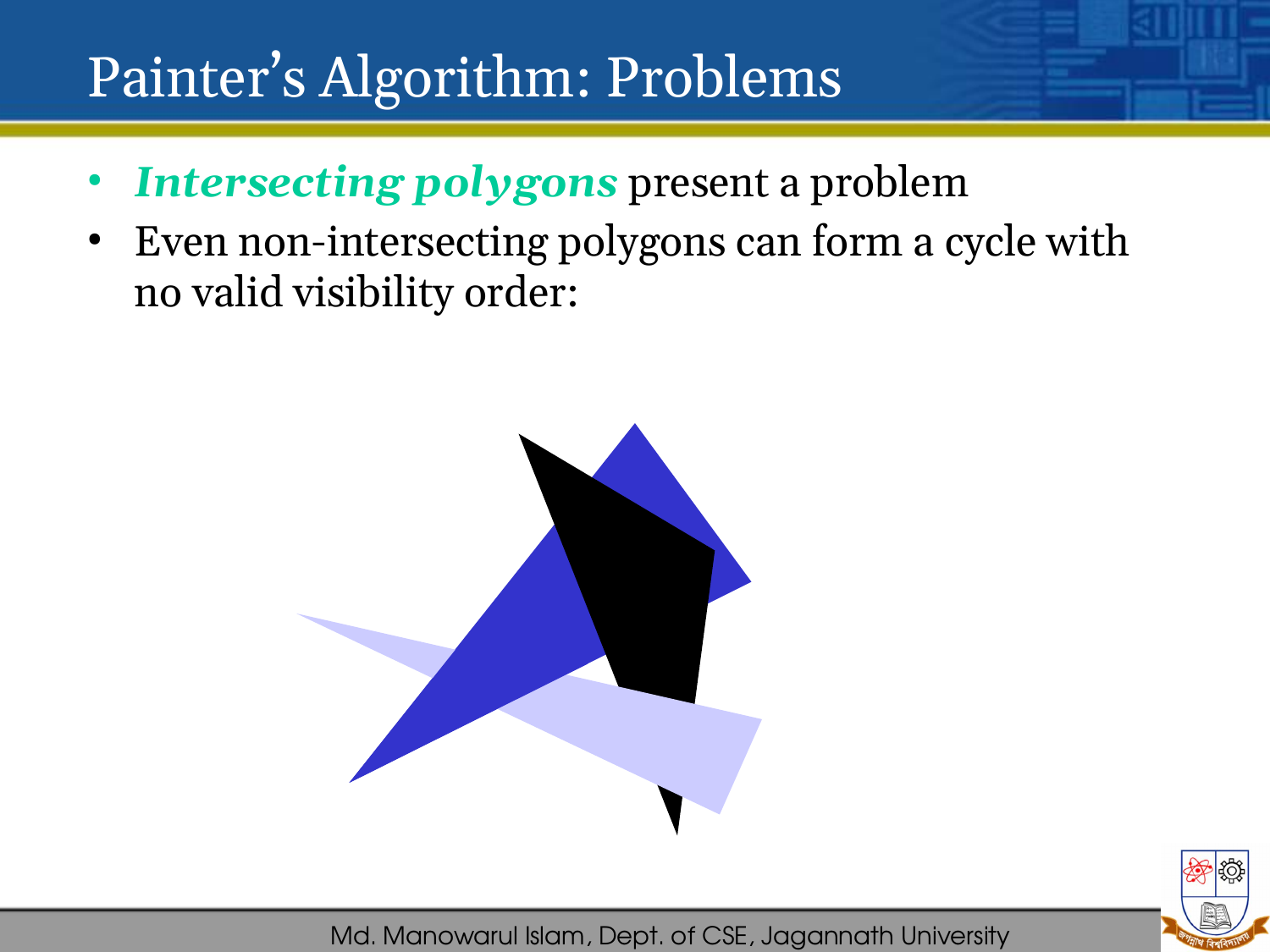

# Painter’s Algorithm: Problems
Intersecting polygons present a problem
Even non-intersecting polygons can form a cycle with no valid visibility order: